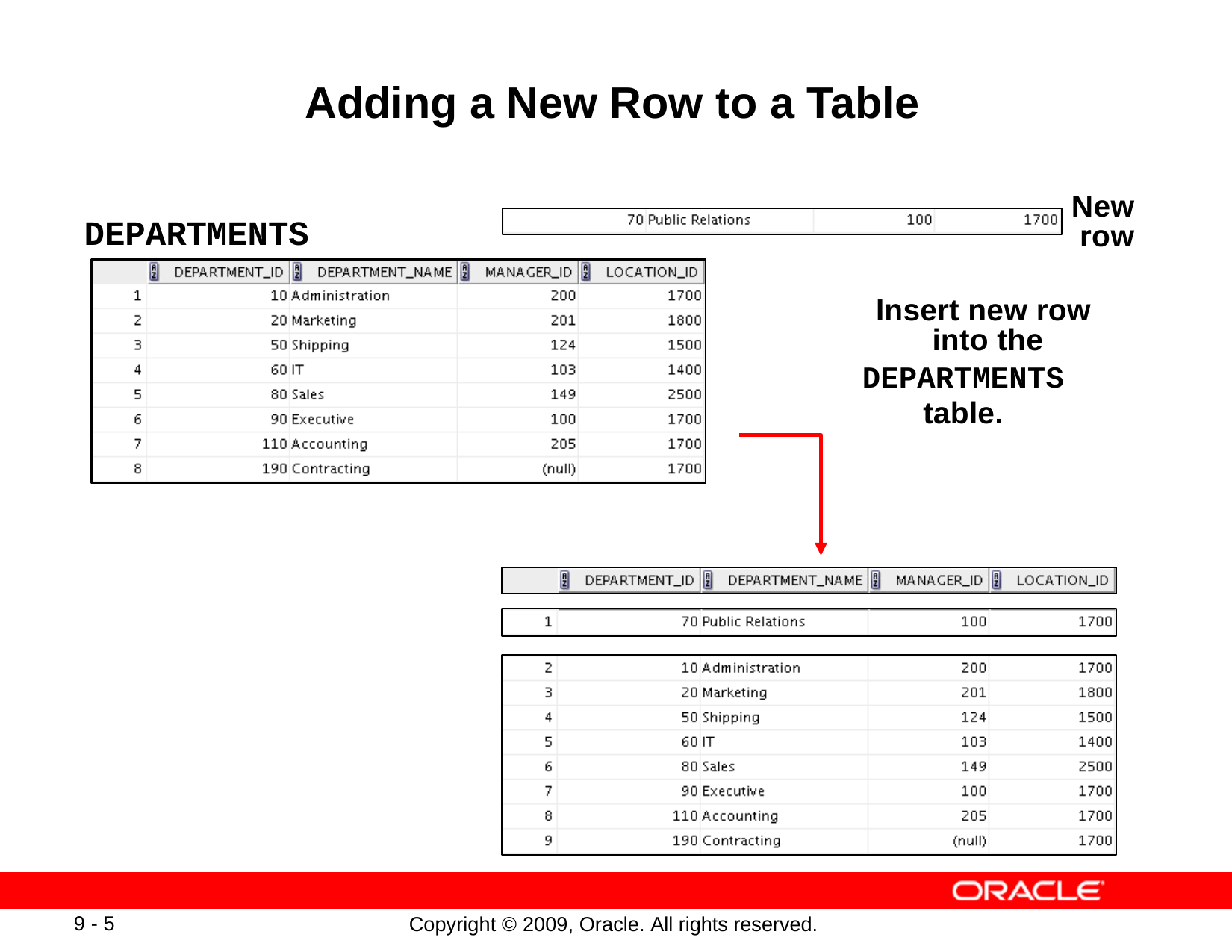

# Adding a New Row to a Table
New  row

DEPARTMENTS

Insert new row  into the
DEPARTMENTS table.

9 - 5
Copyright © 2009, Oracle. All rights reserved.